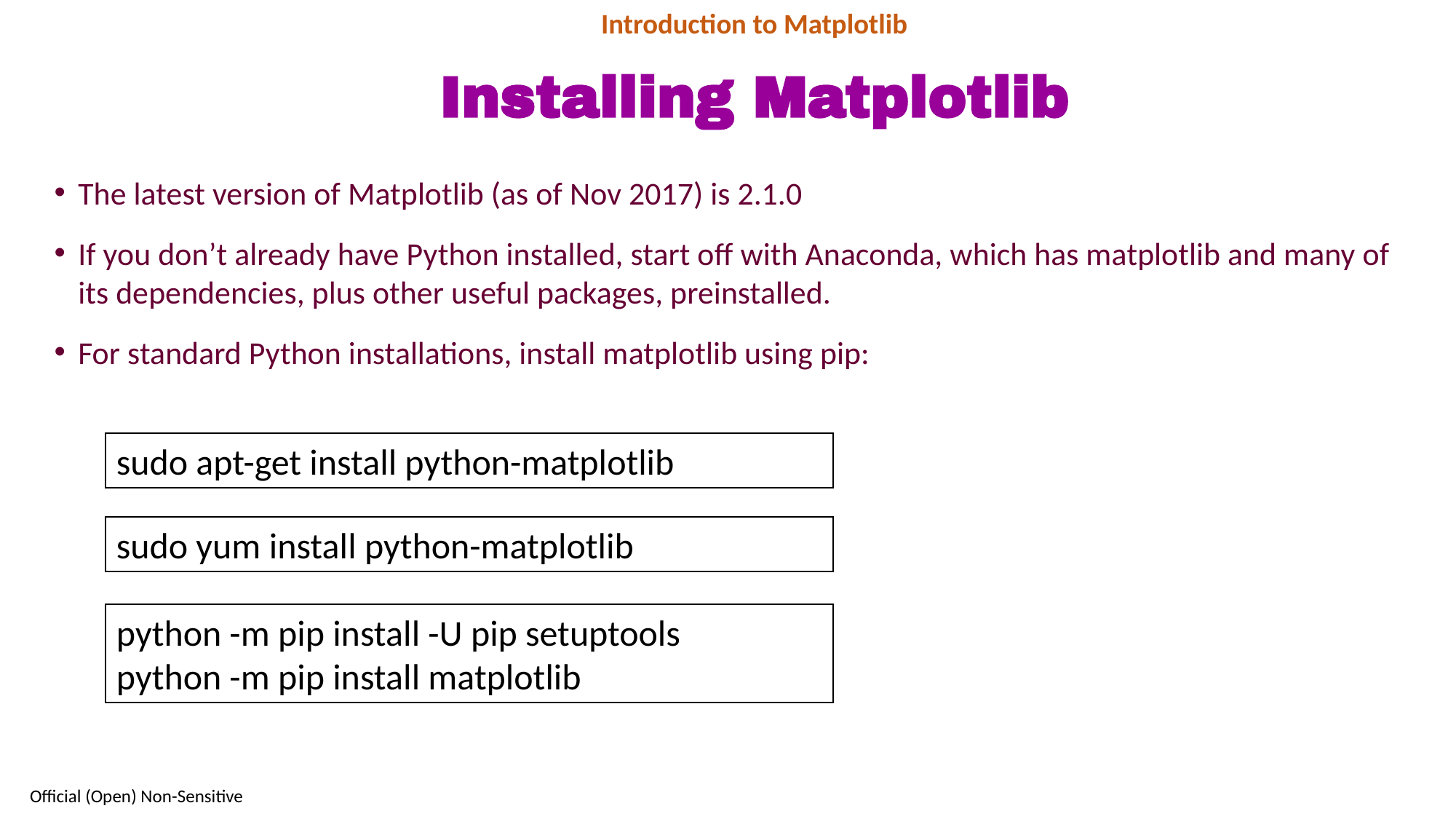

Introduction to Matplotlib
# Installing Matplotlib
The latest version of Matplotlib (as of Nov 2017) is 2.1.0
If you don’t already have Python installed, start off with Anaconda, which has matplotlib and many of its dependencies, plus other useful packages, preinstalled.
For standard Python installations, install matplotlib using pip:
sudo apt-get install python-matplotlib
sudo yum install python-matplotlib
python -m pip install -U pip setuptools
python -m pip install matplotlib
6
Official (Open) Non-Sensitive